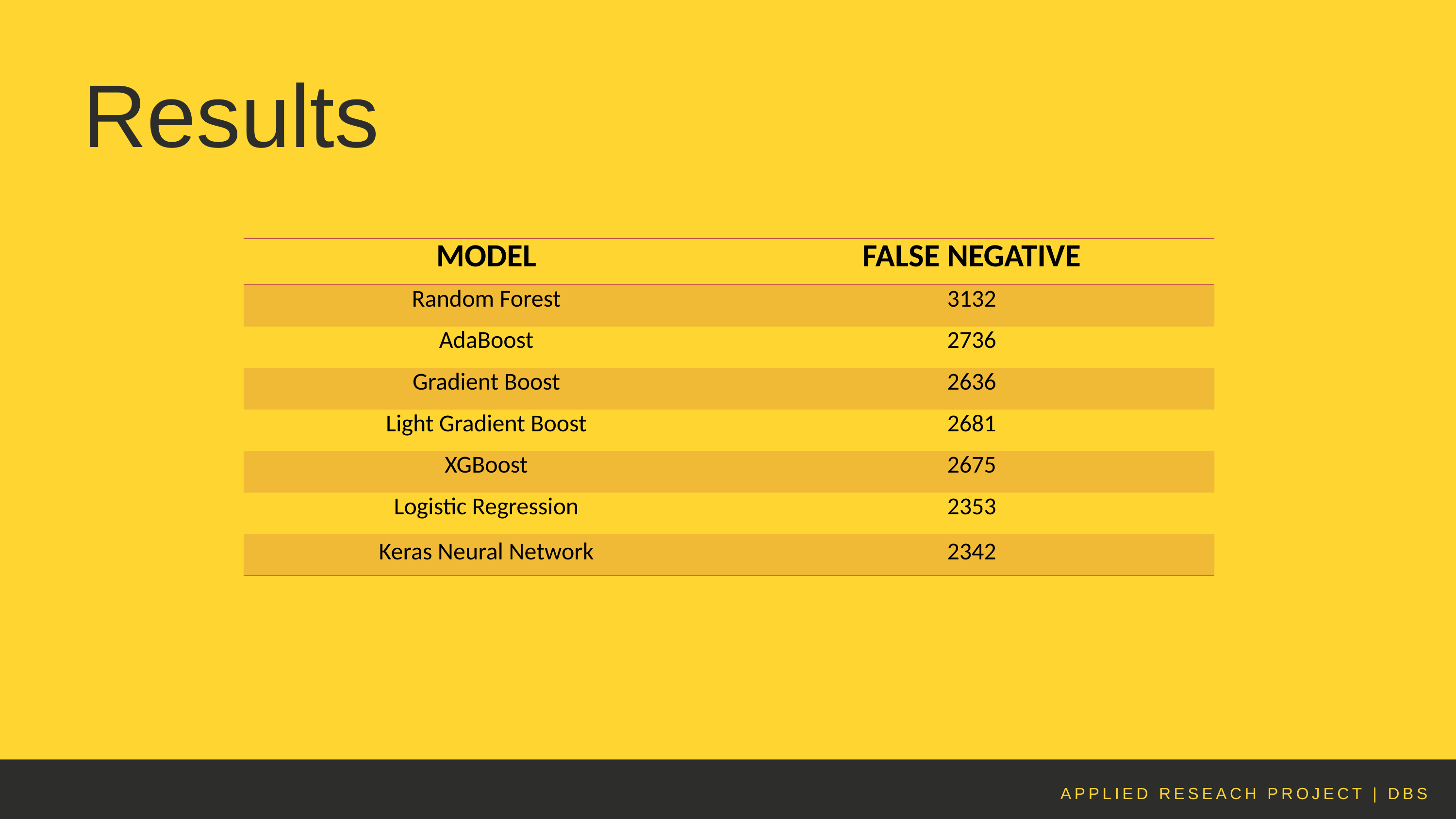

Results
| MODEL | FALSE NEGATIVE |
| --- | --- |
| Random Forest | 3132 |
| AdaBoost | 2736 |
| Gradient Boost | 2636 |
| Light Gradient Boost | 2681 |
| XGBoost | 2675 |
| Logistic Regression | 2353 |
|  |  |

| Keras Neural Network | 2342 |
| --- | --- |

APPLIED RESEACH PROJECT | DBS